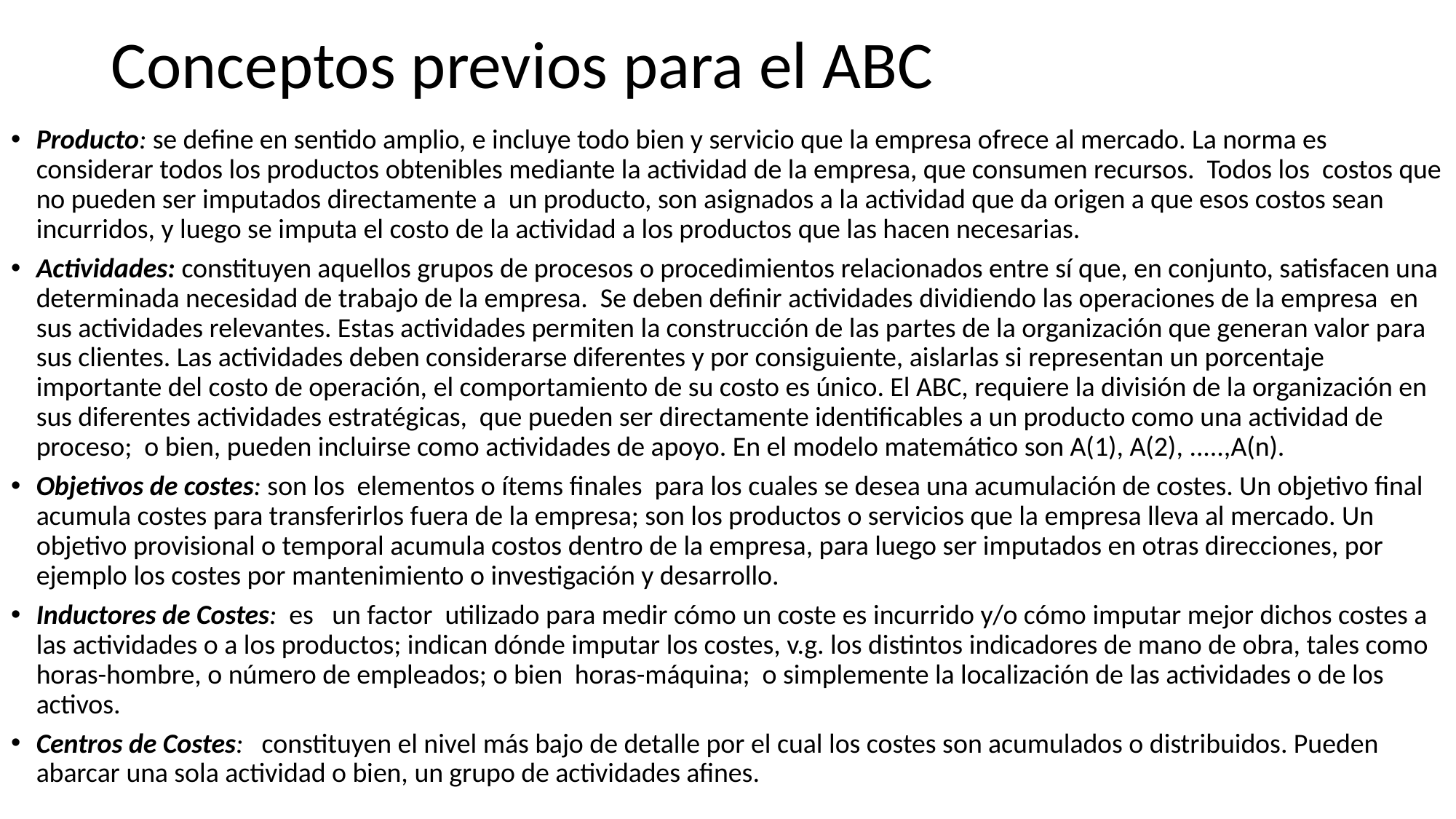

# Conceptos previos para el ABC
Producto: se define en sentido amplio, e incluye todo bien y servicio que la empresa ofrece al mercado. La norma es  considerar todos los productos obtenibles mediante la actividad de la empresa, que consumen recursos.  Todos los  costos que no pueden ser imputados directamente a  un producto, son asignados a la actividad que da origen a que esos costos sean incurridos, y luego se imputa el costo de la actividad a los productos que las hacen necesarias.
Actividades: constituyen aquellos grupos de procesos o procedimientos relacionados entre sí que, en conjunto, satisfacen una determinada necesidad de trabajo de la empresa.  Se deben definir actividades dividiendo las operaciones de la empresa  en sus actividades relevantes. Estas actividades permiten la construcción de las partes de la organización que generan valor para sus clientes. Las actividades deben considerarse diferentes y por consiguiente, aislarlas si representan un porcentaje importante del costo de operación, el comportamiento de su costo es único. El ABC, requiere la división de la organización en sus diferentes actividades estratégicas,  que pueden ser directamente identificables a un producto como una actividad de proceso;  o bien, pueden incluirse como actividades de apoyo. En el modelo matemático son A(1), A(2), .....,A(n).
Objetivos de costes: son los  elementos o ítems finales  para los cuales se desea una acumulación de costes. Un objetivo final acumula costes para transferirlos fuera de la empresa; son los productos o servicios que la empresa lleva al mercado. Un objetivo provisional o temporal acumula costos dentro de la empresa, para luego ser imputados en otras direcciones, por ejemplo los costes por mantenimiento o investigación y desarrollo.
Inductores de Costes:  es   un factor  utilizado para medir cómo un coste es incurrido y/o cómo imputar mejor dichos costes a las actividades o a los productos; indican dónde imputar los costes, v.g. los distintos indicadores de mano de obra, tales como horas-hombre, o número de empleados; o bien  horas-máquina;  o simplemente la localización de las actividades o de los activos.
Centros de Costes:   constituyen el nivel más bajo de detalle por el cual los costes son acumulados o distribuidos. Pueden abarcar una sola actividad o bien, un grupo de actividades afines.